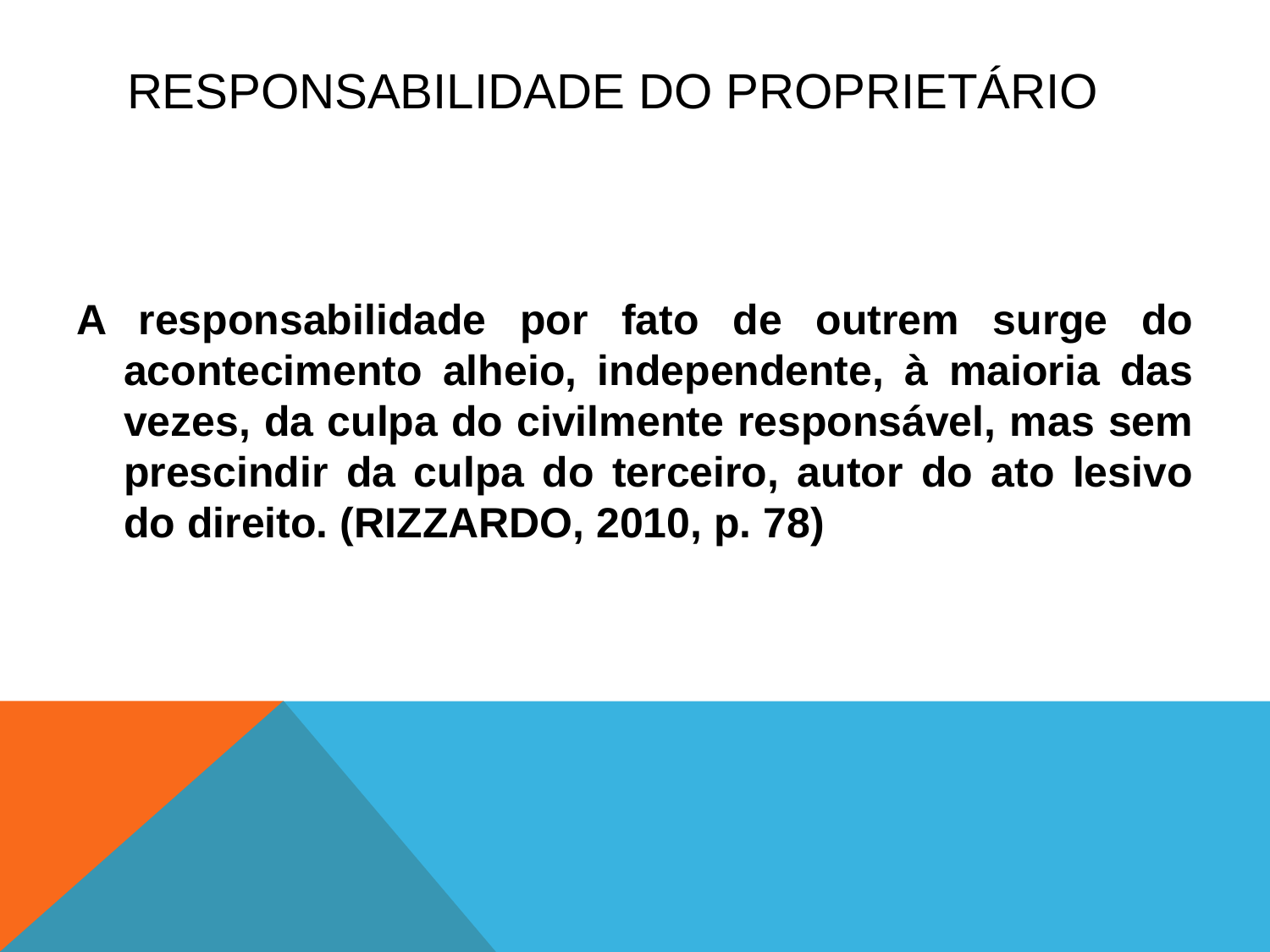

# RESPONSABILIDADE DO PROPRIETÁRIO
A responsabilidade por fato de outrem surge do acontecimento alheio, independente, à maioria das vezes, da culpa do civilmente responsável, mas sem prescindir da culpa do terceiro, autor do ato lesivo do direito. (RIZZARDO, 2010, p. 78)